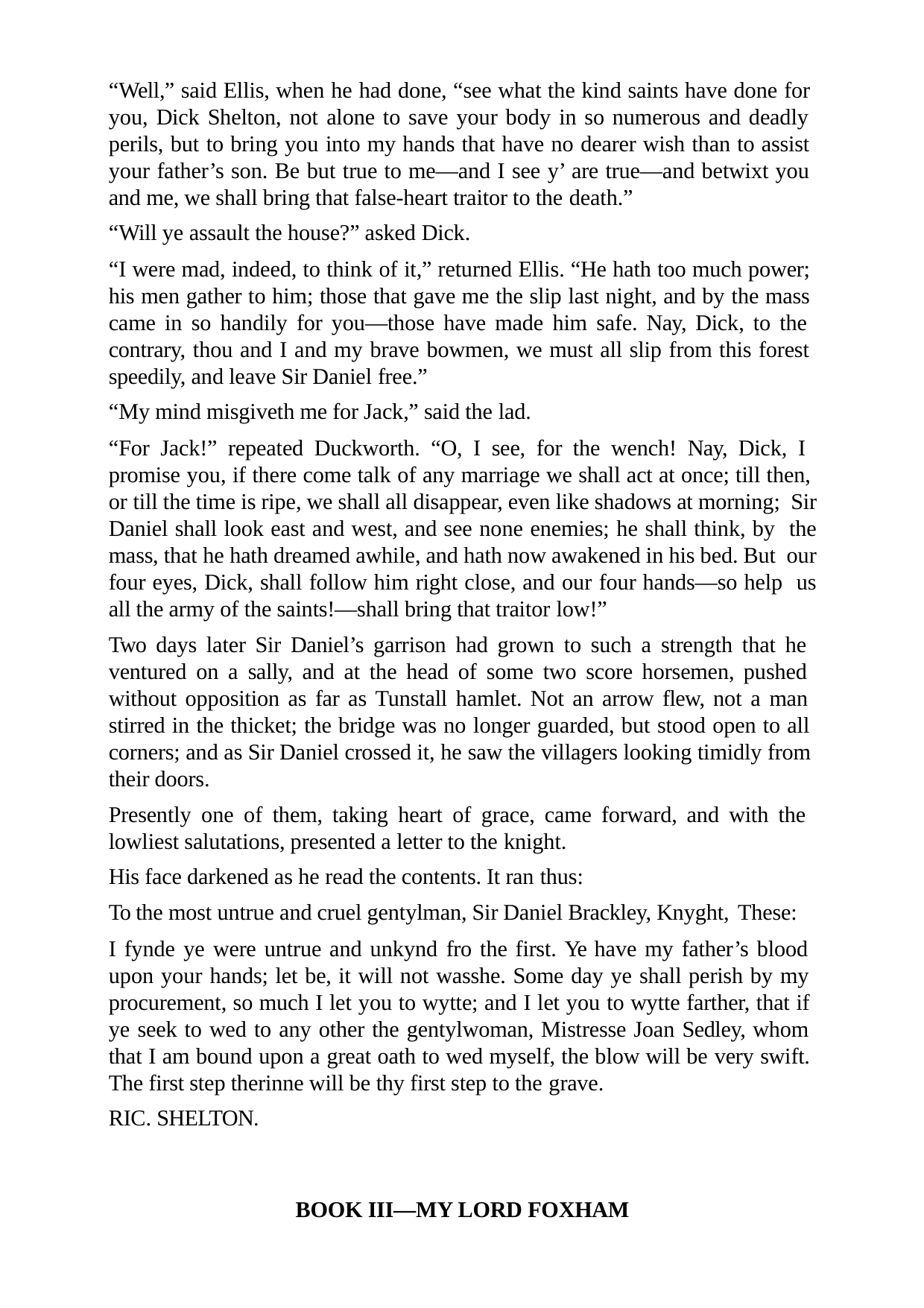

“Well,” said Ellis, when he had done, “see what the kind saints have done for  you, Dick Shelton, not alone to save your body in so numerous and deadly  perils, but to bring you into my hands that have no dearer wish than to assist  your father’s son. Be but true to me—and I see y’ are true—and betwixt you  and me, we shall bring that false-heart traitor to the death.”
“Will ye assault the house?” asked Dick.
“I were mad, indeed, to think of it,” returned Ellis. “He hath too much power;  his men gather to him; those that gave me the slip last night, and by the mass  came in so handily for you—those have made him safe. Nay, Dick, to the  contrary, thou and I and my brave bowmen, we must all slip from this forest  speedily, and leave Sir Daniel free.”
“My mind misgiveth me for Jack,” said the lad.
“For Jack!” repeated Duckworth. “O, I see, for the wench! Nay, Dick, I  promise you, if there come talk of any marriage we shall act at once; till then,  or till the time is ripe, we shall all disappear, even like shadows at morning;  Sir Daniel shall look east and west, and see none enemies; he shall think, by  the mass, that he hath dreamed awhile, and hath now awakened in his bed. But  our four eyes, Dick, shall follow him right close, and our four hands—so help  us all the army of the saints!—shall bring that traitor low!”
Two days later Sir Daniel’s garrison had grown to such a strength that he  ventured on a sally, and at the head of some two score horsemen, pushed  without opposition as far as Tunstall hamlet. Not an arrow flew, not a man  stirred in the thicket; the bridge was no longer guarded, but stood open to all  corners; and as Sir Daniel crossed it, he saw the villagers looking timidly from  their doors.
Presently one of them, taking heart of grace, came forward, and with the  lowliest salutations, presented a letter to the knight.
His face darkened as he read the contents. It ran thus:
To the most untrue and cruel gentylman, Sir Daniel Brackley, Knyght, These:
I fynde ye were untrue and unkynd fro the first. Ye have my father’s blood  upon your hands; let be, it will not wasshe. Some day ye shall perish by my  procurement, so much I let you to wytte; and I let you to wytte farther, that if  ye seek to wed to any other the gentylwoman, Mistresse Joan Sedley, whom  that I am bound upon a great oath to wed myself, the blow will be very swift.  The first step therinne will be thy first step to the grave.
RIC. SHELTON.

BOOK III—MY LORD FOXHAM